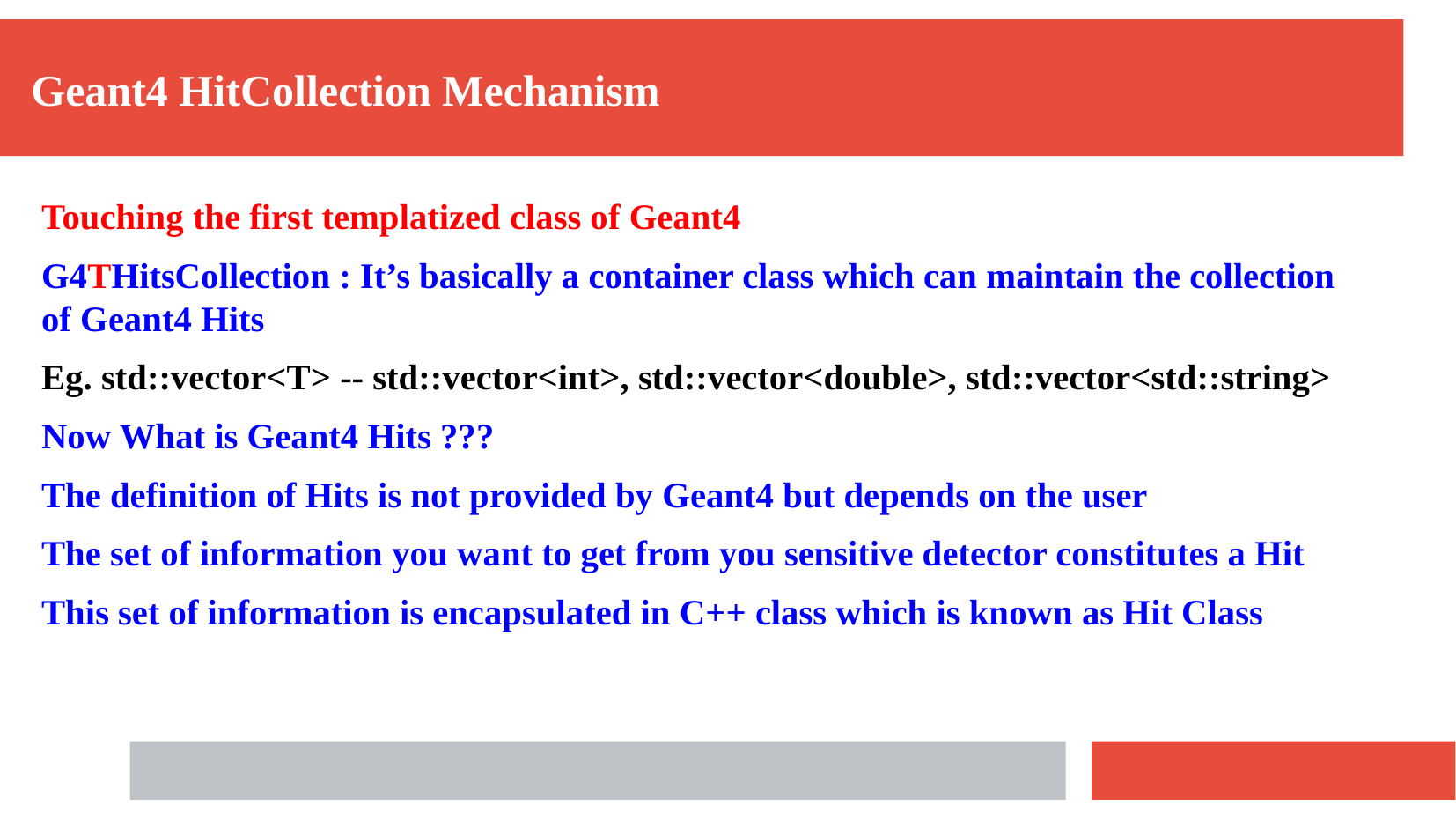

Geant4 HitCollection Mechanism
Touching the first templatized class of Geant4
G4THitsCollection : It’s basically a container class which can maintain the collection of Geant4 Hits
Eg. std::vector<T> -- std::vector<int>, std::vector<double>, std::vector<std::string>
Now What is Geant4 Hits ???
The definition of Hits is not provided by Geant4 but depends on the user
The set of information you want to get from you sensitive detector constitutes a Hit
This set of information is encapsulated in C++ class which is known as Hit Class